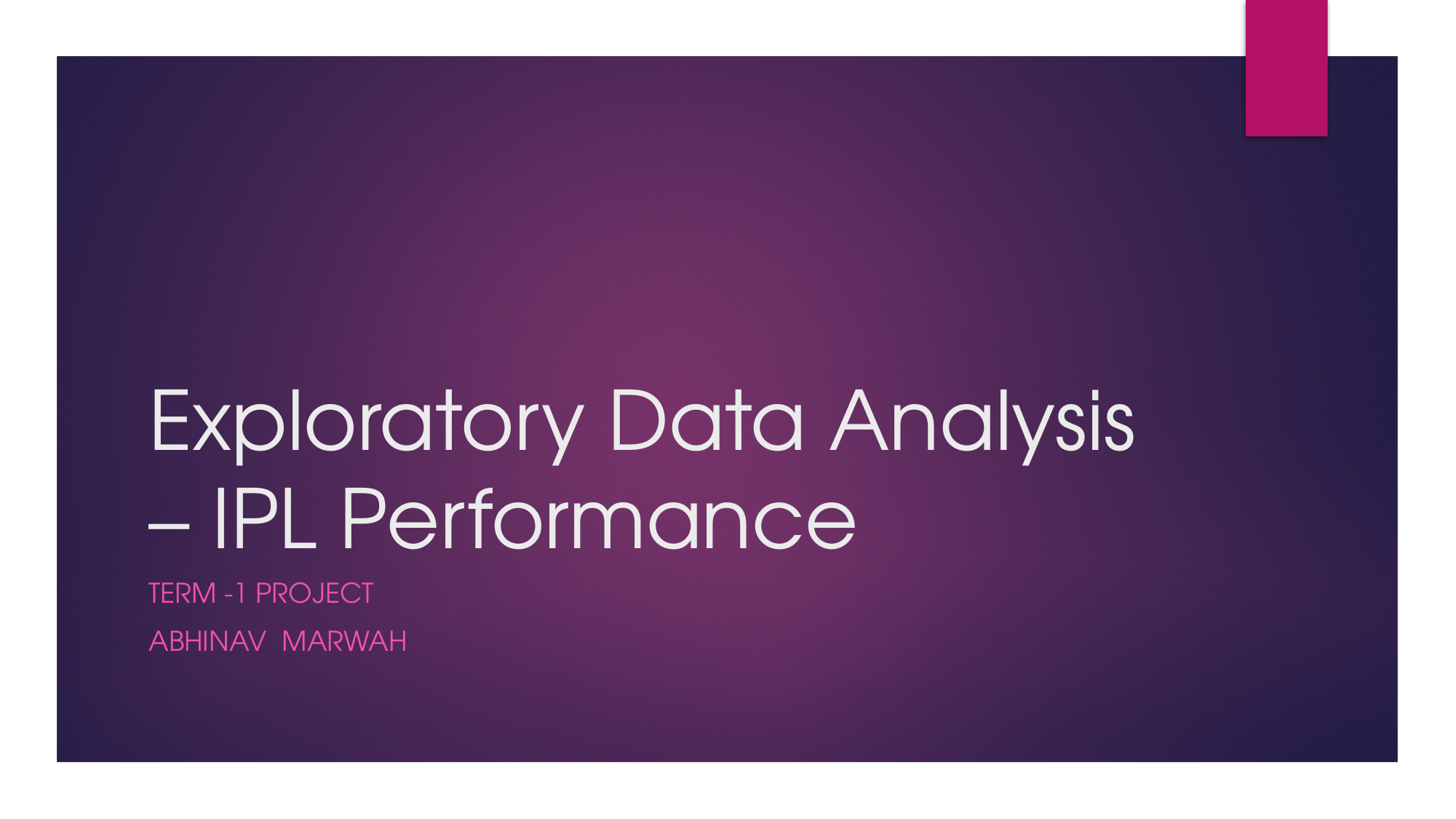

# Exploratory Data Analysis – IPL Performance
Term -1 Project
Abhinav  Marwah